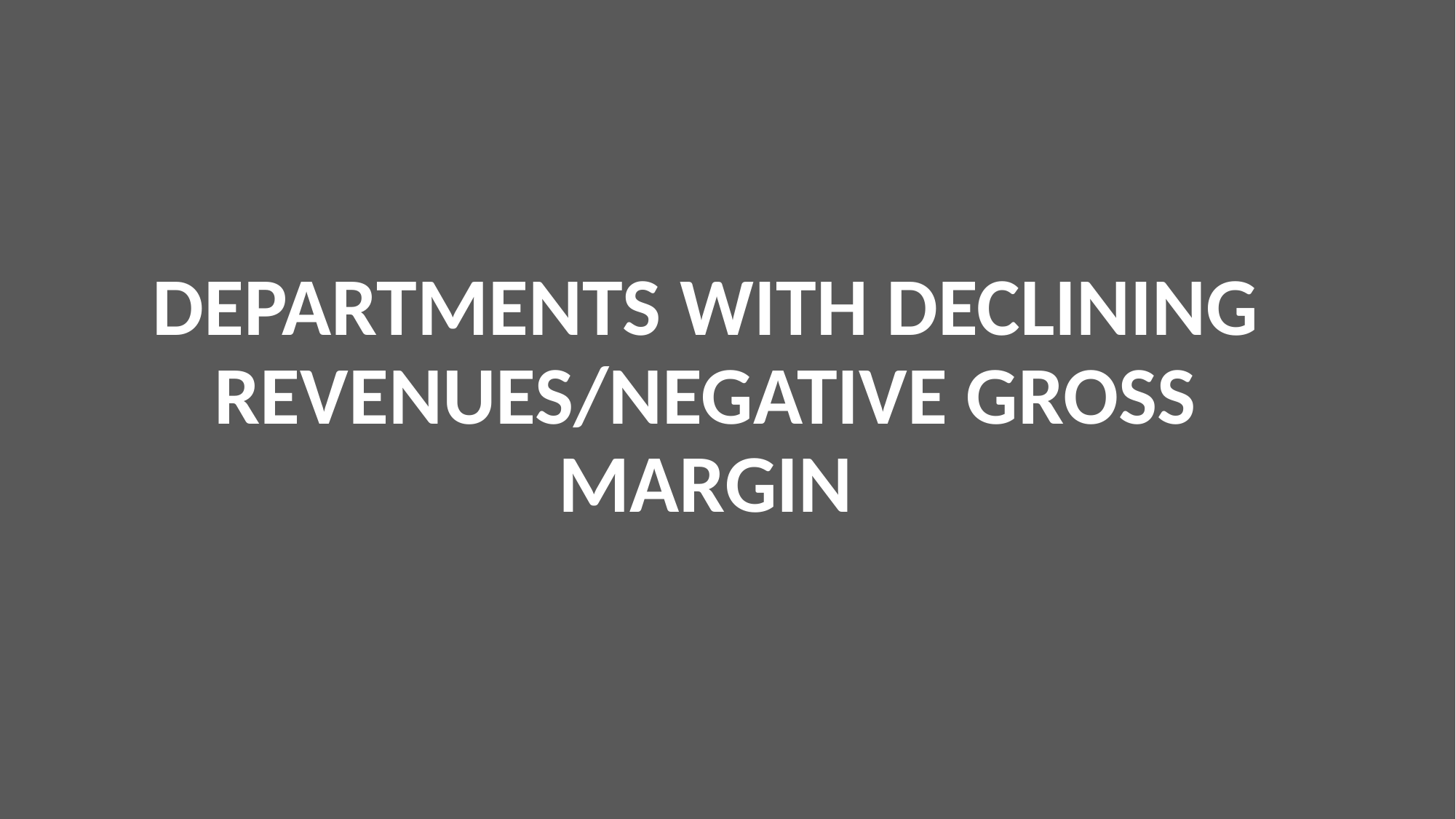

# DEPARTMENTS WITH DECLINING REVENUES/NEGATIVE GROSS MARGIN